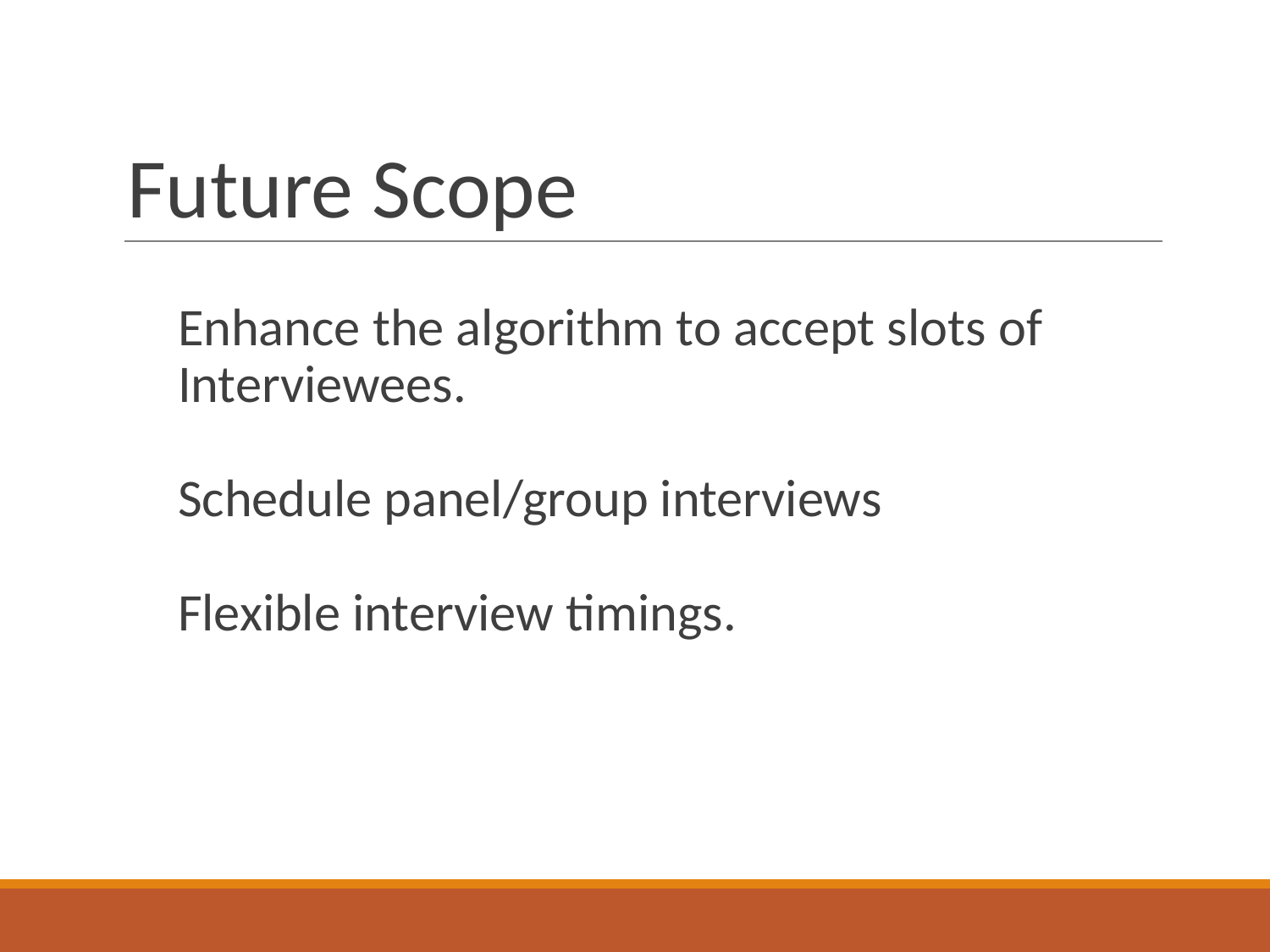

# Future Scope
Enhance the algorithm to accept slots of Interviewees.

Schedule panel/group interviews

Flexible interview timings.